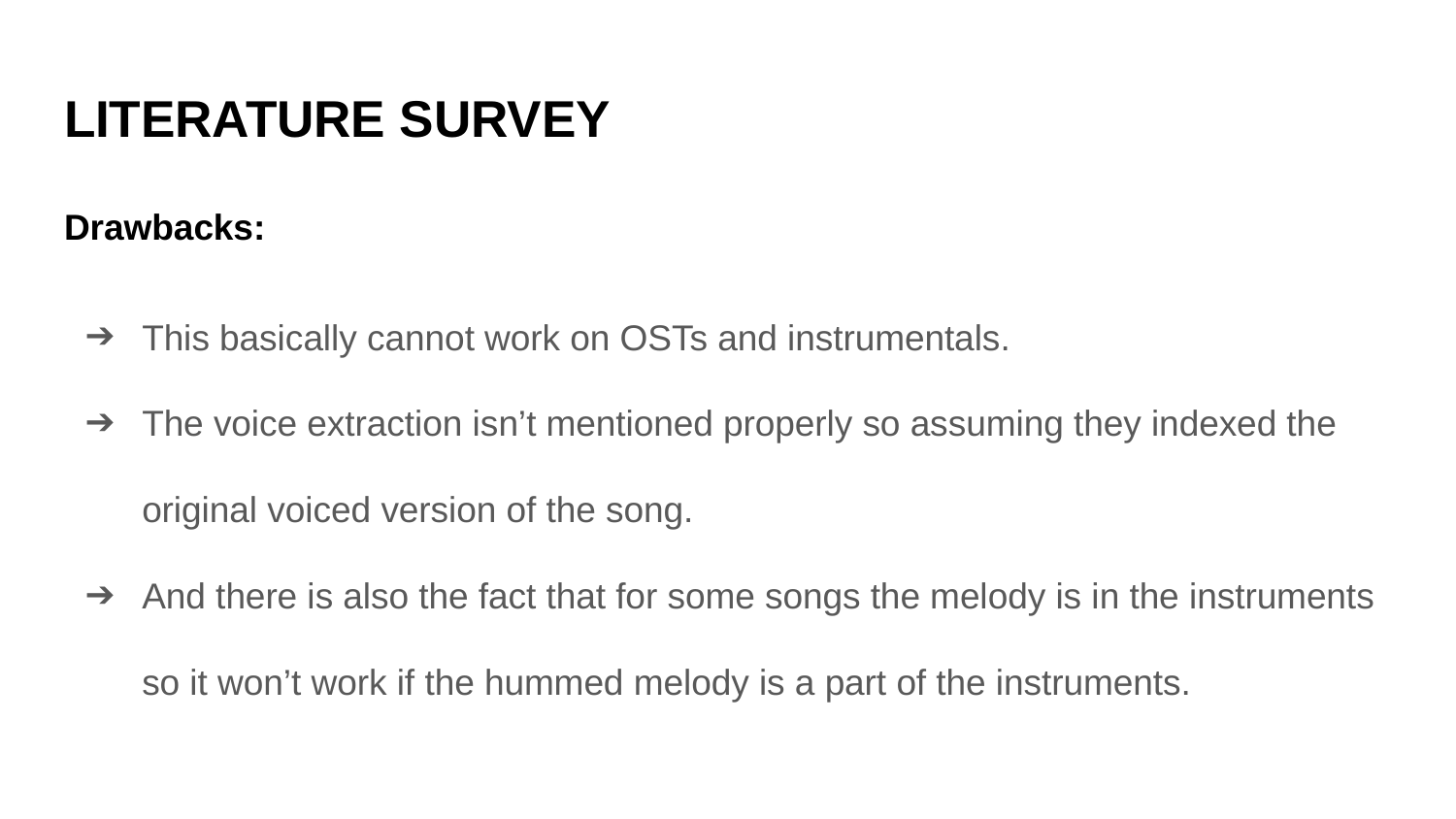

# LITERATURE SURVEY
Drawbacks:
This basically cannot work on OSTs and instrumentals.
The voice extraction isn’t mentioned properly so assuming they indexed the original voiced version of the song.
And there is also the fact that for some songs the melody is in the instruments so it won’t work if the hummed melody is a part of the instruments.